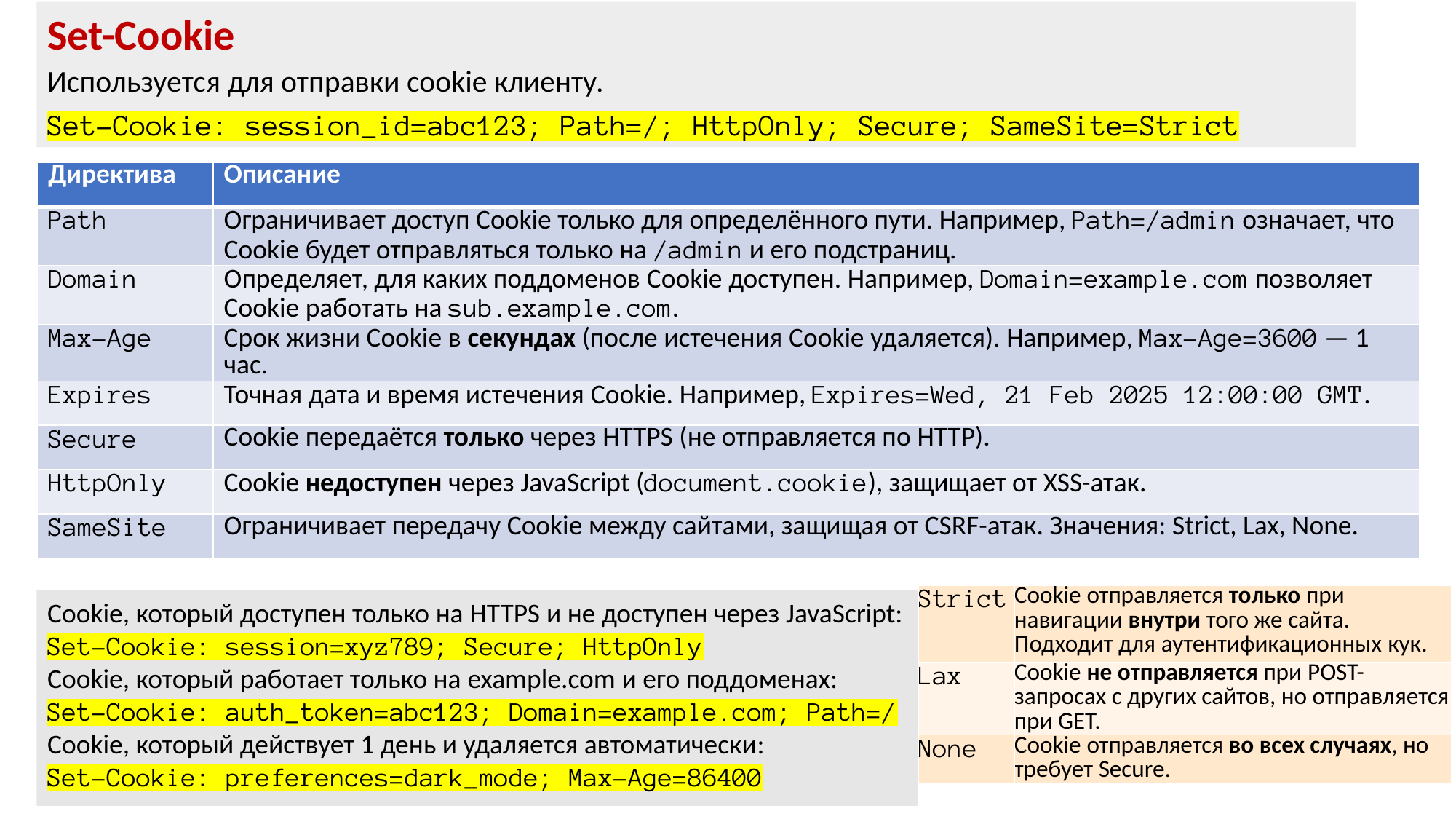

Set-Cookie
Используется для отправки cookie клиенту.
Set-Cookie: session_id=abc123; Path=/; HttpOnly; Secure; SameSite=Strict
| Директива | Описание |
| --- | --- |
| Path | Ограничивает доступ Cookie только для определённого пути. Например, Path=/admin означает, что Cookie будет отправляться только на /admin и его подстраниц. |
| Domain | Определяет, для каких поддоменов Cookie доступен. Например, Domain=example.com позволяет Cookie работать на sub.example.com. |
| Max-Age | Cрок жизни Cookie в секундах (после истечения Cookie удаляется). Например, Max-Age=3600 — 1 час. |
| Expires | Точная дата и время истечения Cookie. Например, Expires=Wed, 21 Feb 2025 12:00:00 GMT. |
| Secure | Cookie передаётся только через HTTPS (не отправляется по HTTP). |
| HttpOnly | Cookie недоступен через JavaScript (document.cookie), защищает от XSS-атак. |
| SameSite | Ограничивает передачу Cookie между сайтами, защищая от CSRF-атак. Значения: Strict, Lax, None. |
| Strict | Cookie отправляется только при навигации внутри того же сайта. Подходит для аутентификационных кук. |
| --- | --- |
| Lax | Cookie не отправляется при POST-запросах с других сайтов, но отправляется при GET. |
| None | Cookie отправляется во всех случаях, но требует Secure. |
Cookie, который доступен только на HTTPS и не доступен через JavaScript:
Set-Cookie: session=xyz789; Secure; HttpOnly
Cookie, который работает только на example.com и его поддоменах:
Set-Cookie: auth_token=abc123; Domain=example.com; Path=/
Cookie, который действует 1 день и удаляется автоматически:
Set-Cookie: preferences=dark_mode; Max-Age=86400